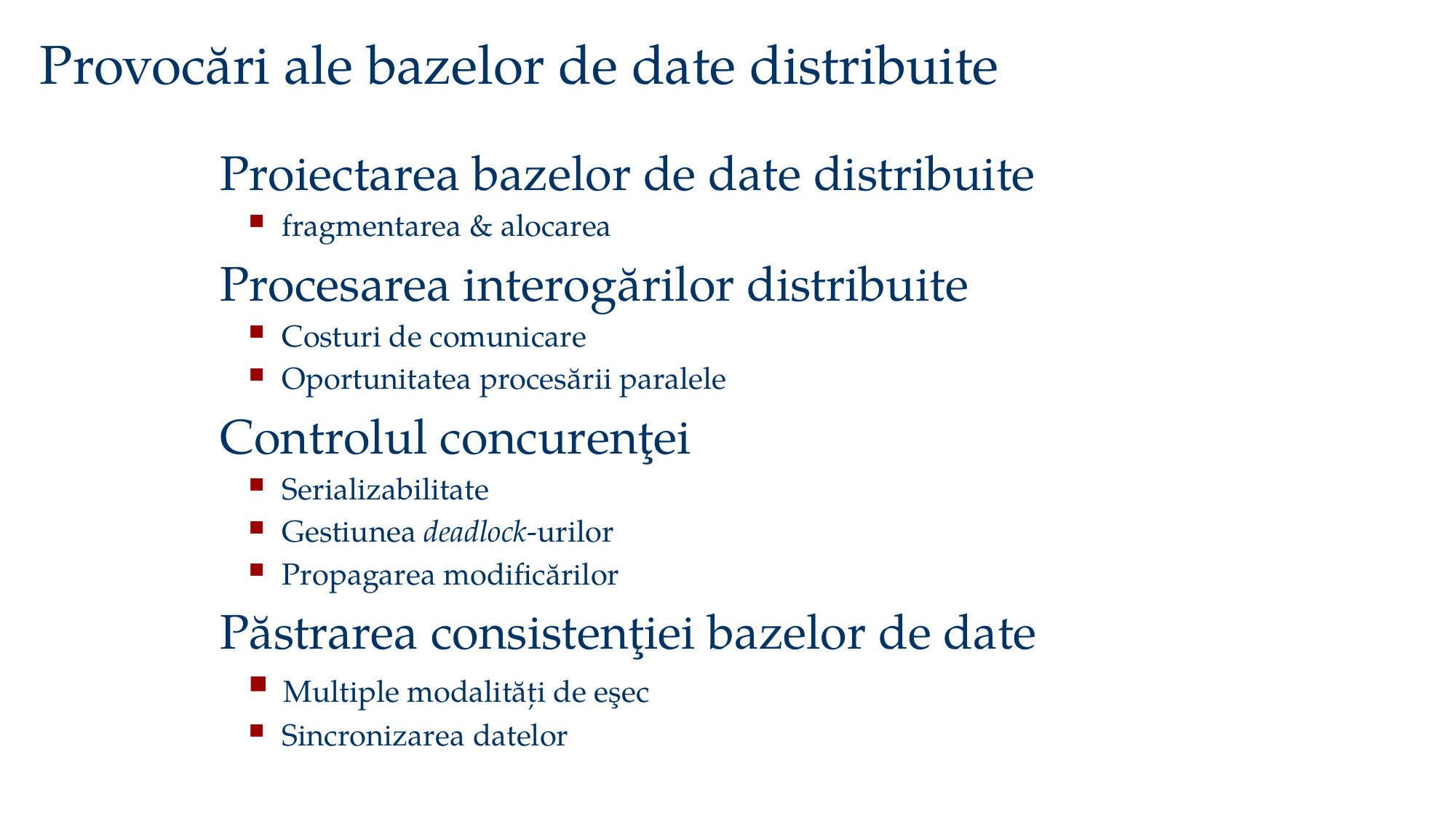

Provocări ale bazelor de date distribuite
Proiectarea bazelor de date distribuite
 fragmentarea & alocarea
Procesarea interogărilor distribuite
 Costuri de comunicare
 Oportunitatea procesării paralele
Controlul concurenţei
 Serializabilitate
 Gestiunea deadlock-urilor
 Propagarea modificărilor
Păstrarea consistenţiei bazelor de date
 Multiple modalități de eşec
 Sincronizarea datelor